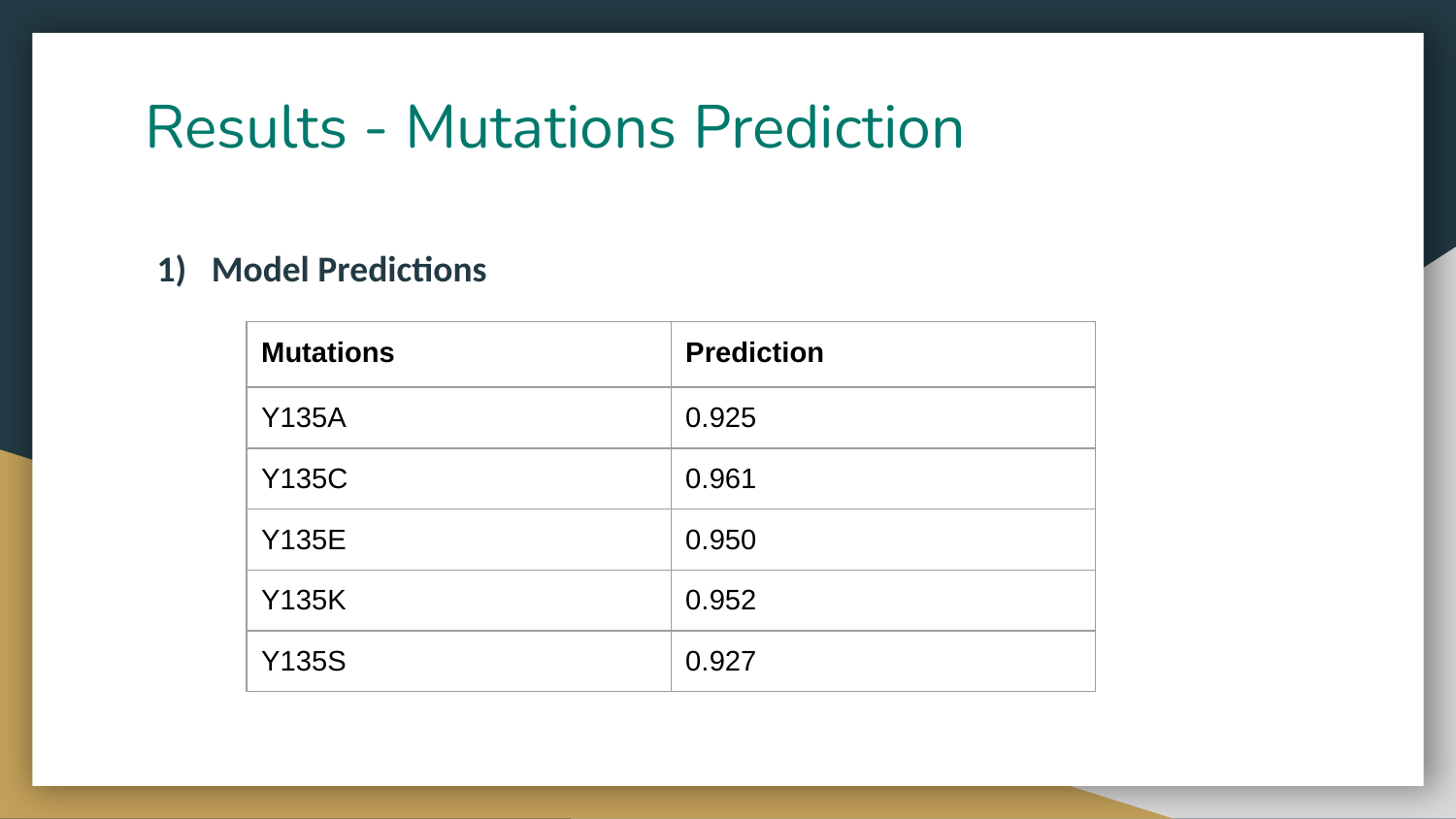

# Results - Mutations Prediction
Model Predictions
| Mutations | Prediction |
| --- | --- |
| Y135A | 0.925 |
| Y135C | 0.961 |
| Y135E | 0.950 |
| Y135K | 0.952 |
| Y135S | 0.927 |